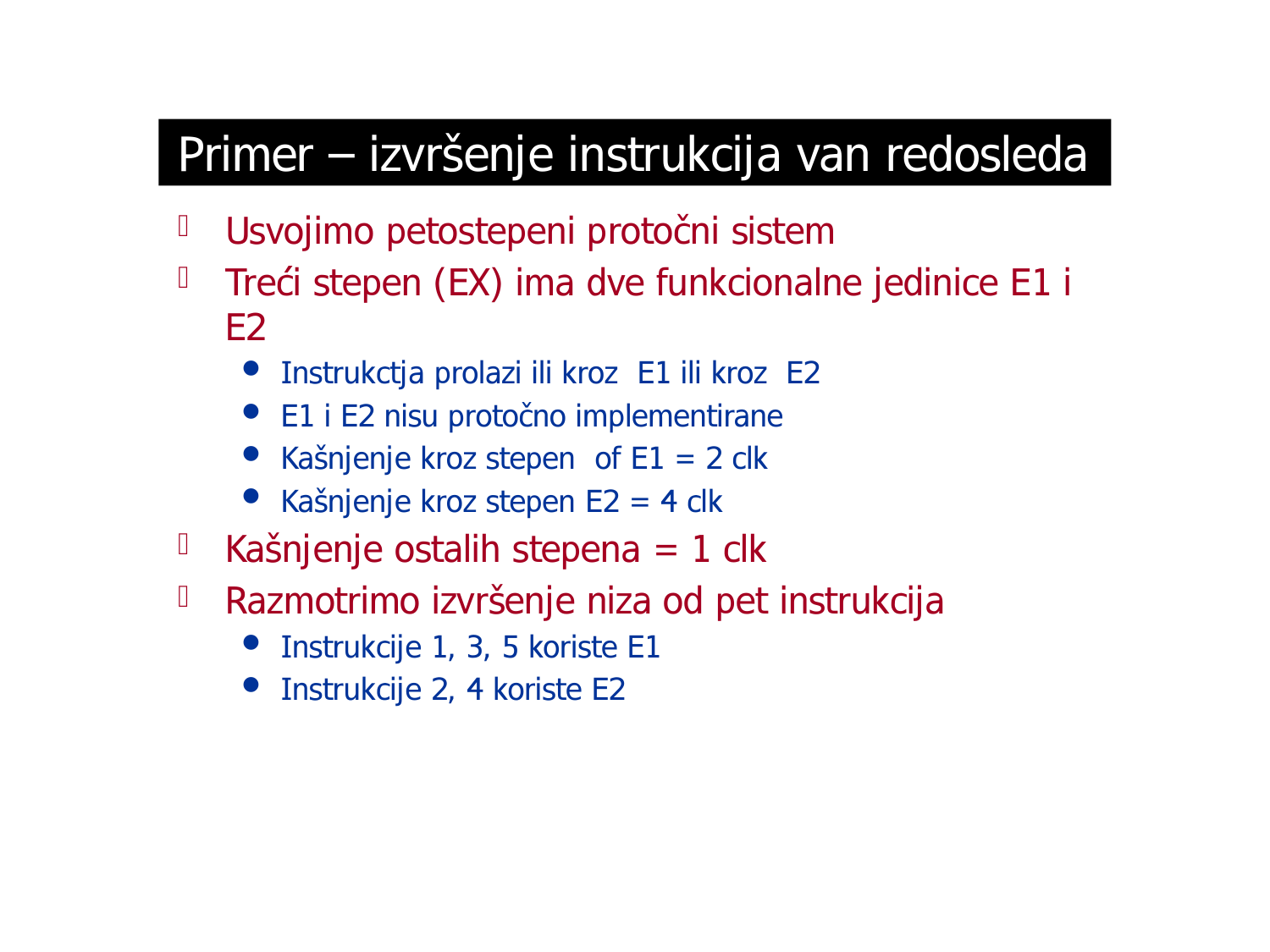

Primer – izvršenje instrukcija van redosleda
Usvojimo petostepeni protočni sistem
Treći stepen (EX) ima dve funkcionalne jedinice E1 i E2
Instrukctja prolazi ili kroz  E1 ili kroz  E2
E1 i E2 nisu protočno implementirane
Kašnjenje kroz stepen  of E1 = 2 clk
Kašnjenje kroz stepen E2 = 4 clk
Kašnjenje ostalih stepena = 1 clk
Razmotrimo izvršenje niza od pet instrukcija
Instrukcije 1, 3, 5 koriste E1
Instrukcije 2, 4 koriste E2